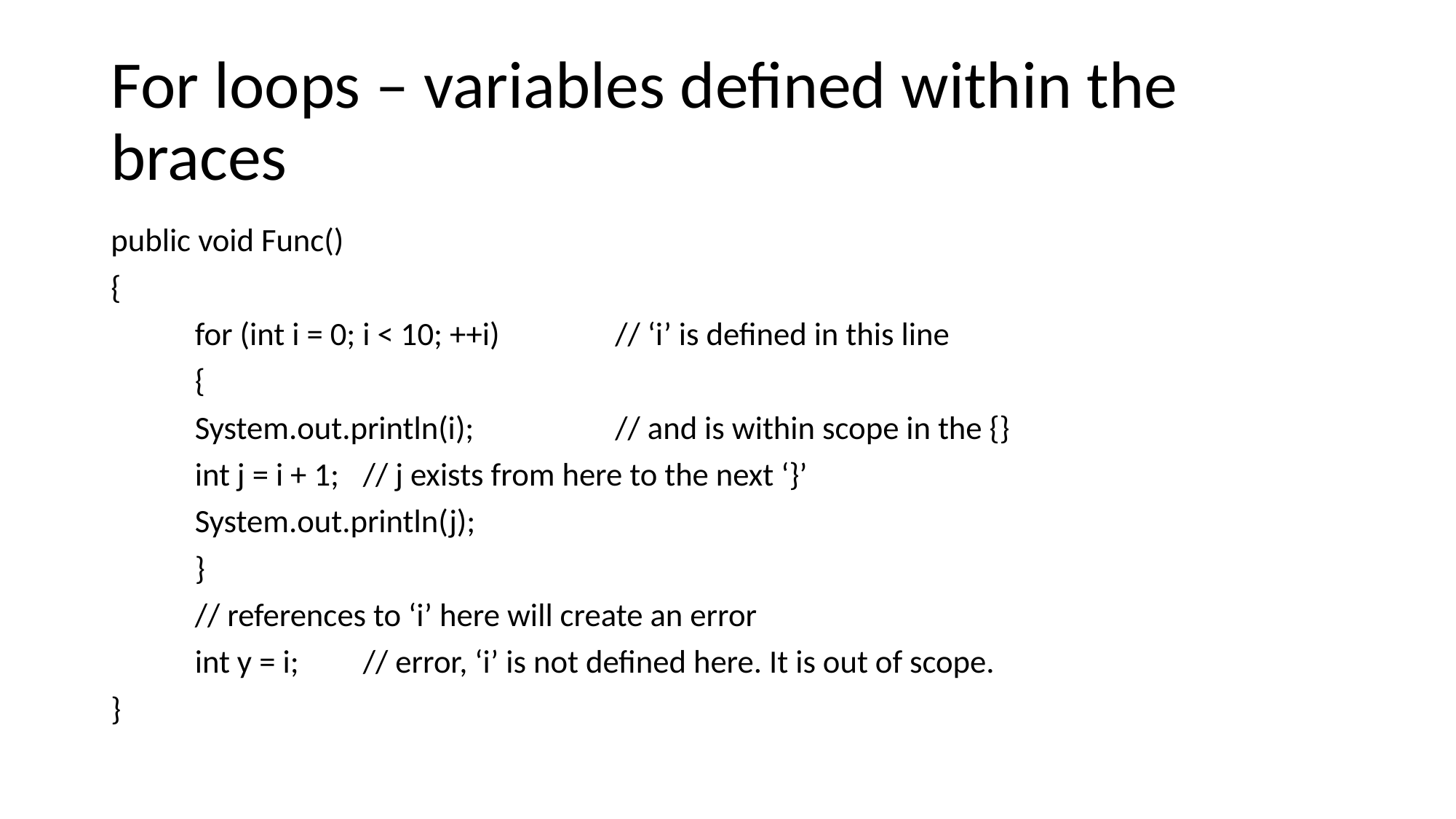

# For loops – variables defined within the braces
public void Func()
{
	for (int i = 0; i < 10; ++i)		// ‘i’ is defined in this line
	{
		System.out.println(i);		// and is within scope in the {}
		int j = i + 1;			// j exists from here to the next ‘}’
		System.out.println(j);
	}
	// references to ‘i’ here will create an error
	int y = i;	// error, ‘i’ is not defined here. It is out of scope.
}